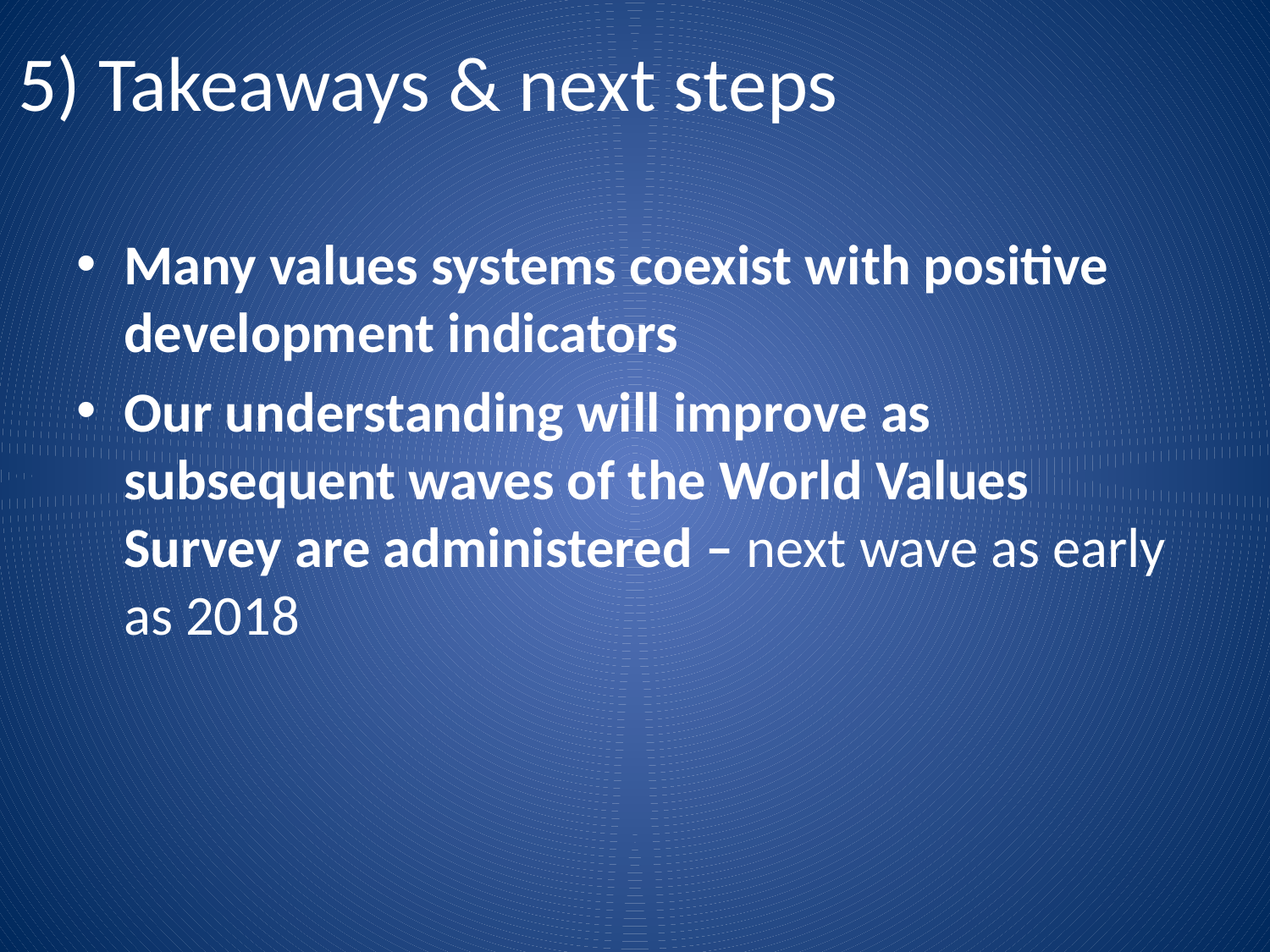

# 5) Takeaways & next steps
Many values systems coexist with positive development indicators
Our understanding will improve as subsequent waves of the World Values Survey are administered – next wave as early as 2018